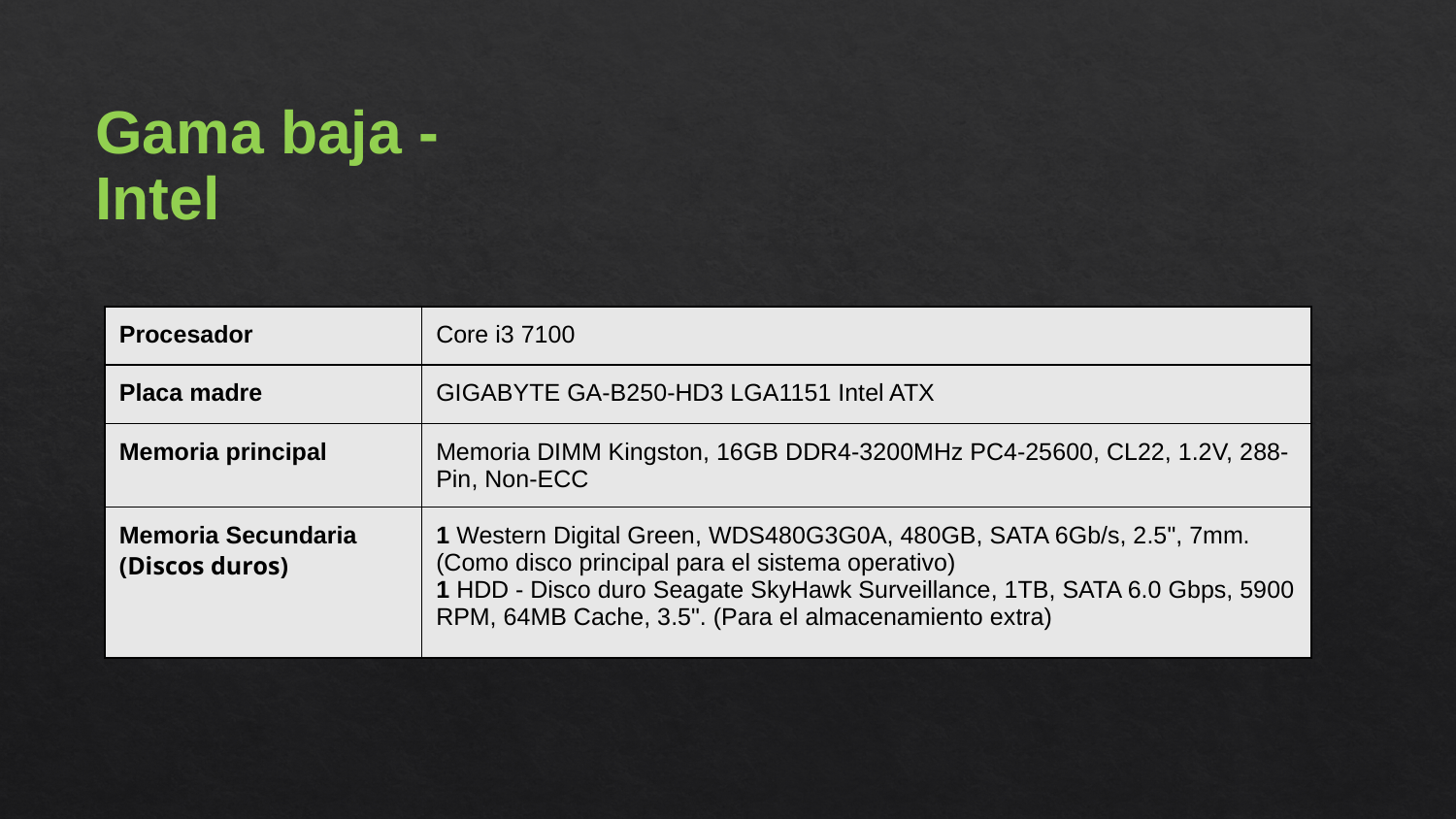

Gama baja - Intel

| Procesador | Core i3 7100 |
| --- | --- |
| Placa madre | GIGABYTE GA-B250-HD3 LGA1151 Intel ATX |
| Memoria principal | Memoria DIMM Kingston, 16GB DDR4-3200MHz PC4-25600, CL22, 1.2V, 288-Pin, Non-ECC |
| Memoria Secundaria (Discos duros) | 1 Western Digital Green, WDS480G3G0A, 480GB, SATA 6Gb/s, 2.5", 7mm.(Como disco principal para el sistema operativo) 1 HDD - Disco duro Seagate SkyHawk Surveillance, 1TB, SATA 6.0 Gbps, 5900 RPM, 64MB Cache, 3.5". (Para el almacenamiento extra) |